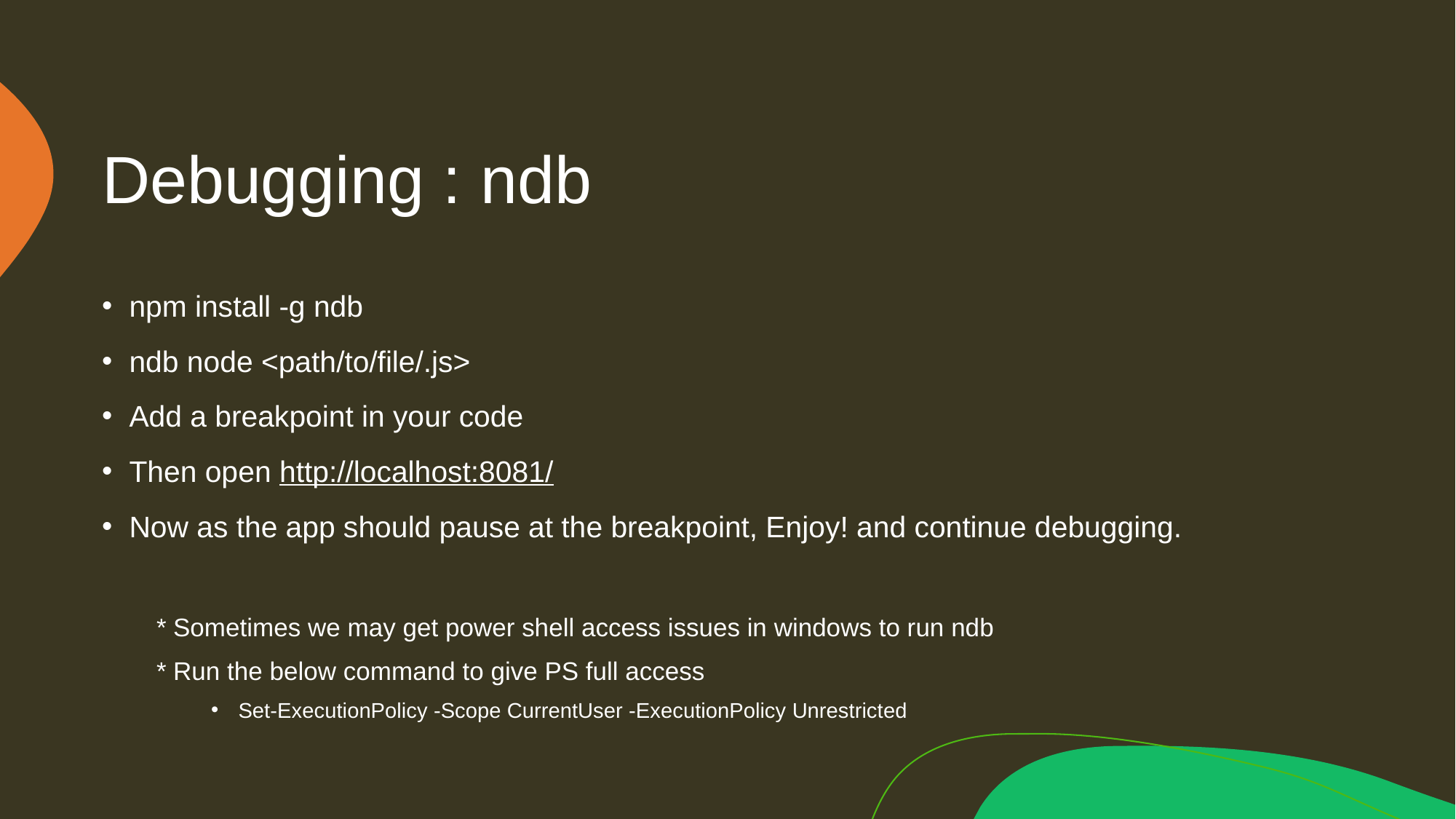

# Debugging : ndb
npm install -g ndb
ndb node <path/to/file/.js>
Add a breakpoint in your code
Then open http://localhost:8081/
Now as the app should pause at the breakpoint, Enjoy! and continue debugging.

* Sometimes we may get power shell access issues in windows to run ndb
* Run the below command to give PS full access
Set-ExecutionPolicy -Scope CurrentUser -ExecutionPolicy Unrestricted